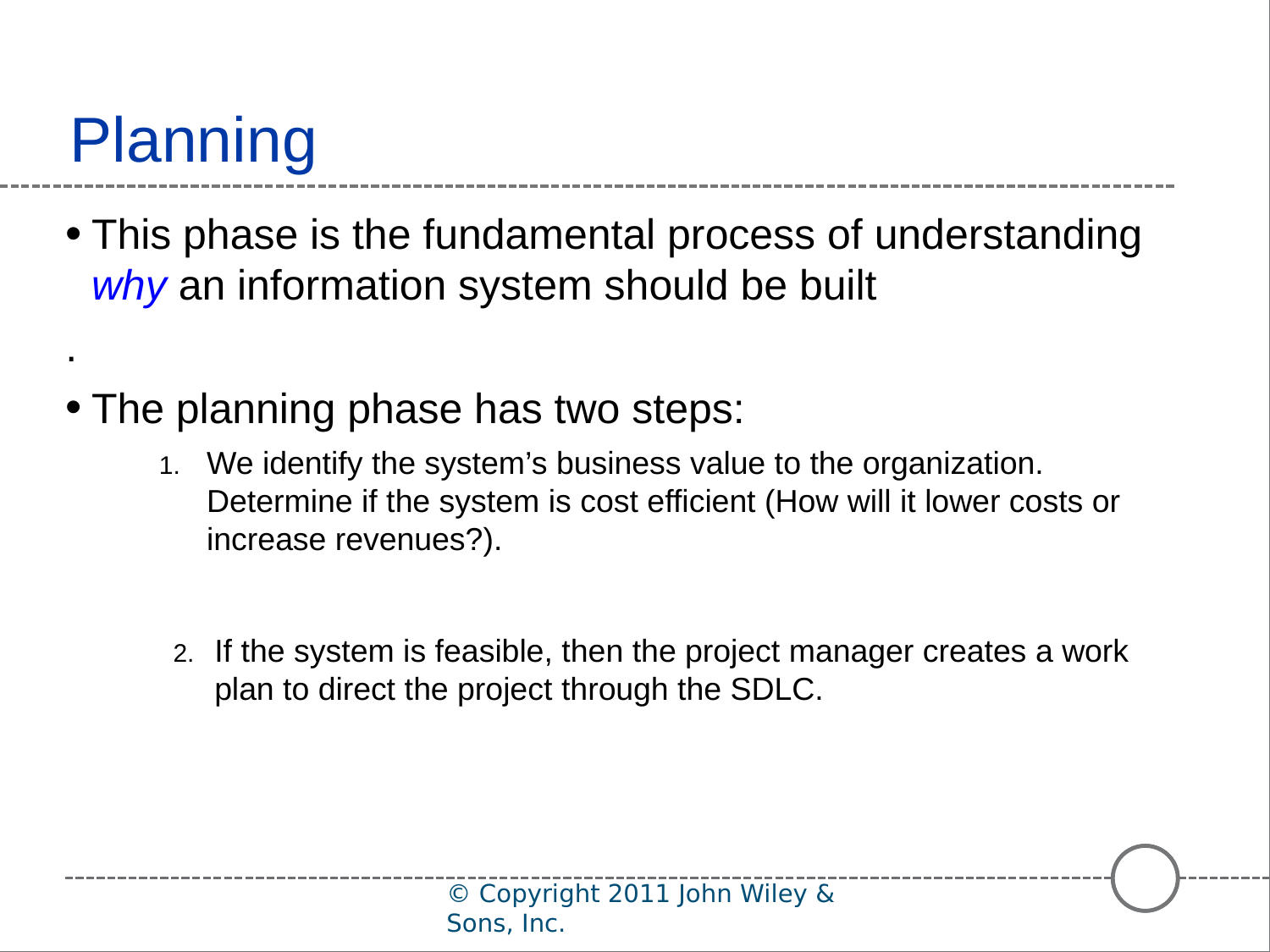

# Planning
This phase is the fundamental process of understanding why an information system should be built
.
The planning phase has two steps:
We identify the system’s business value to the organization. Determine if the system is cost efficient (How will it lower costs or increase revenues?).

If the system is feasible, then the project manager creates a work plan to direct the project through the SDLC.

© Copyright 2011 John Wiley & Sons, Inc.